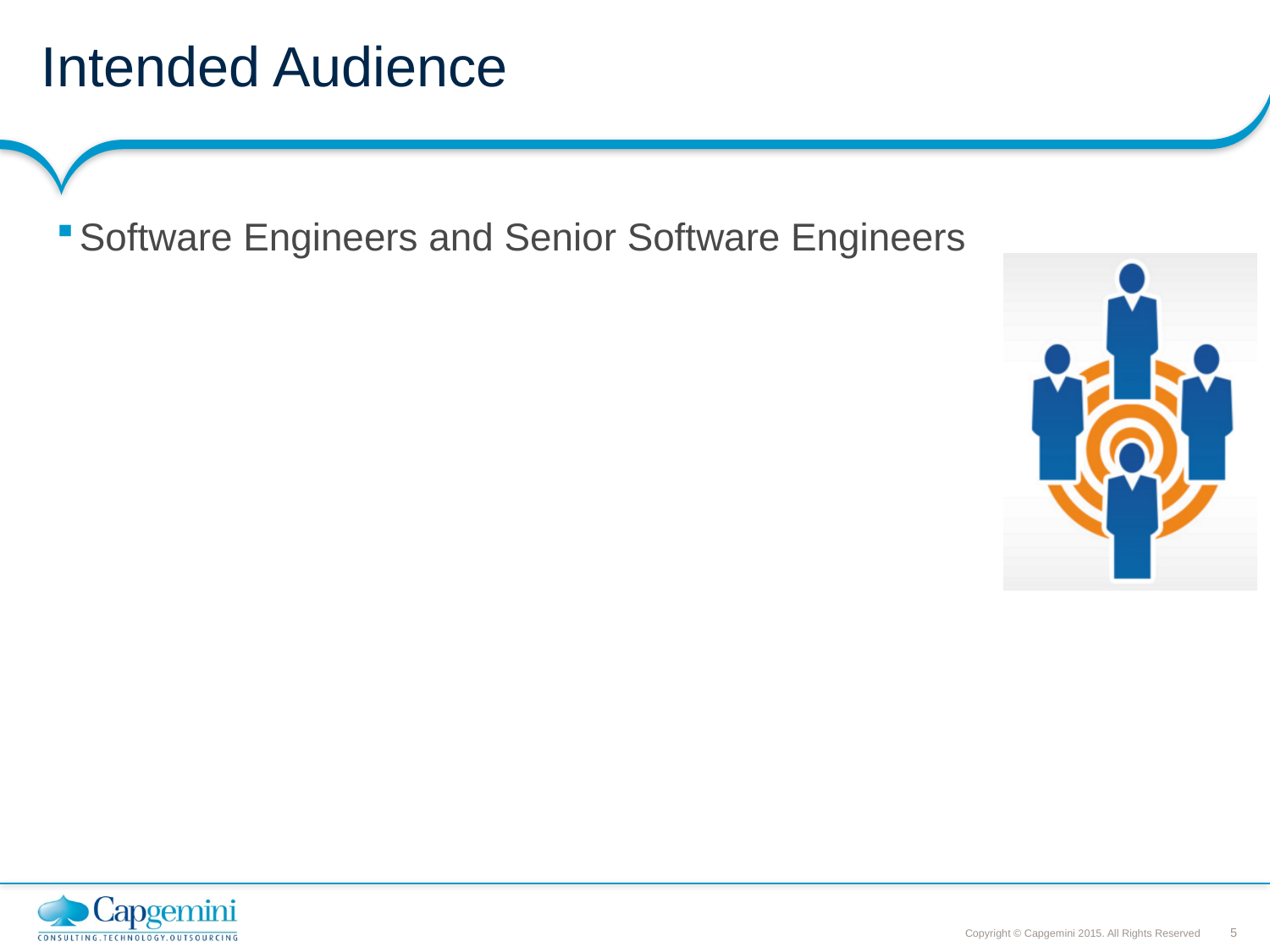

# Intended Audience
Software Engineers and Senior Software Engineers